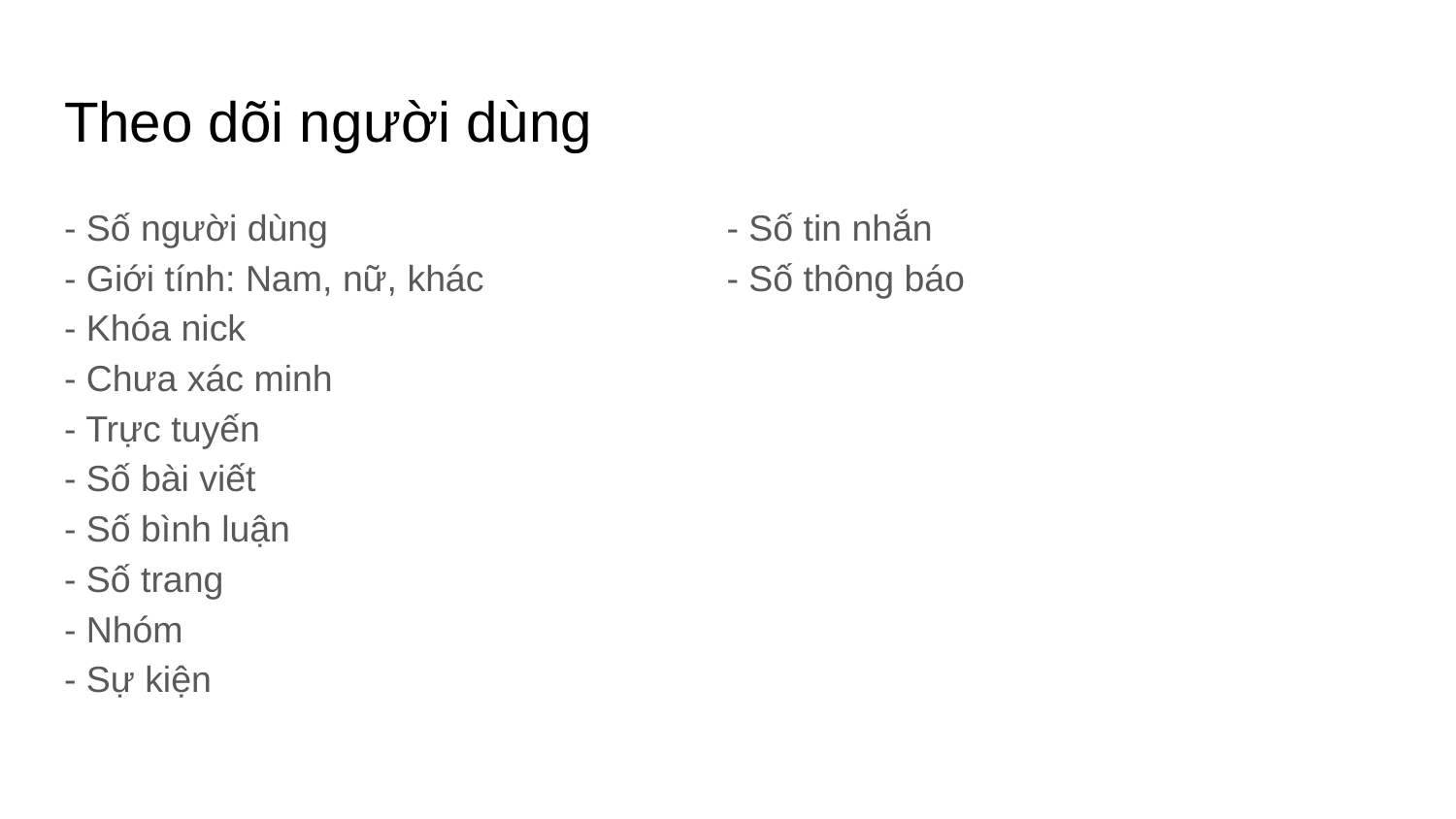

# Theo dõi người dùng
- Số người dùng
- Giới tính: Nam, nữ, khác
- Khóa nick
- Chưa xác minh
- Trực tuyến
- Số bài viết
- Số bình luận
- Số trang
- Nhóm
- Sự kiện

- Số tin nhắn
- Số thông báo